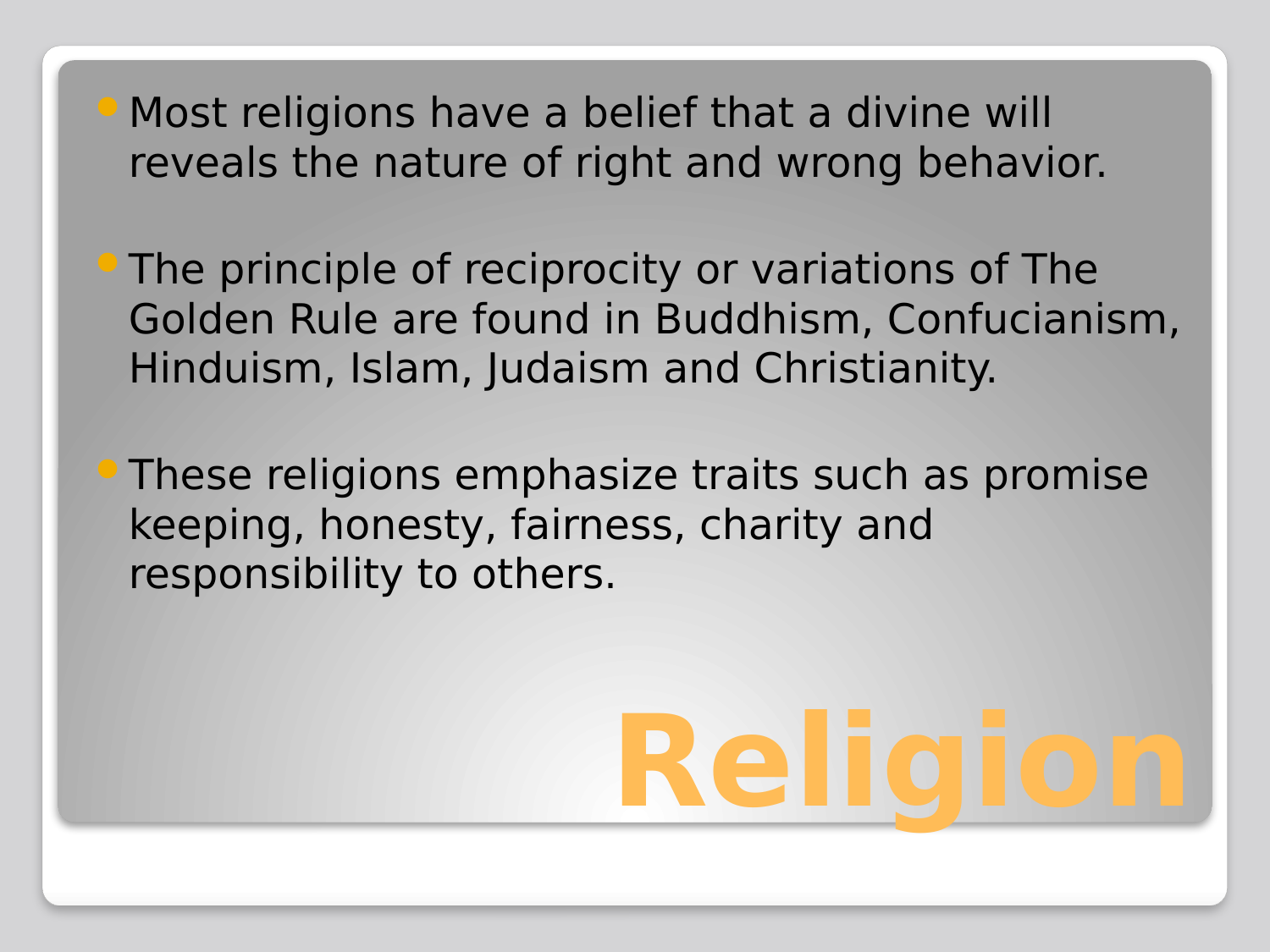

Most religions have a belief that a divine will reveals the nature of right and wrong behavior.

The principle of reciprocity or variations of The Golden Rule are found in Buddhism, Confucianism, Hinduism, Islam, Judaism and Christianity.

These religions emphasize traits such as promise keeping, honesty, fairness, charity and responsibility to others.
# Religion